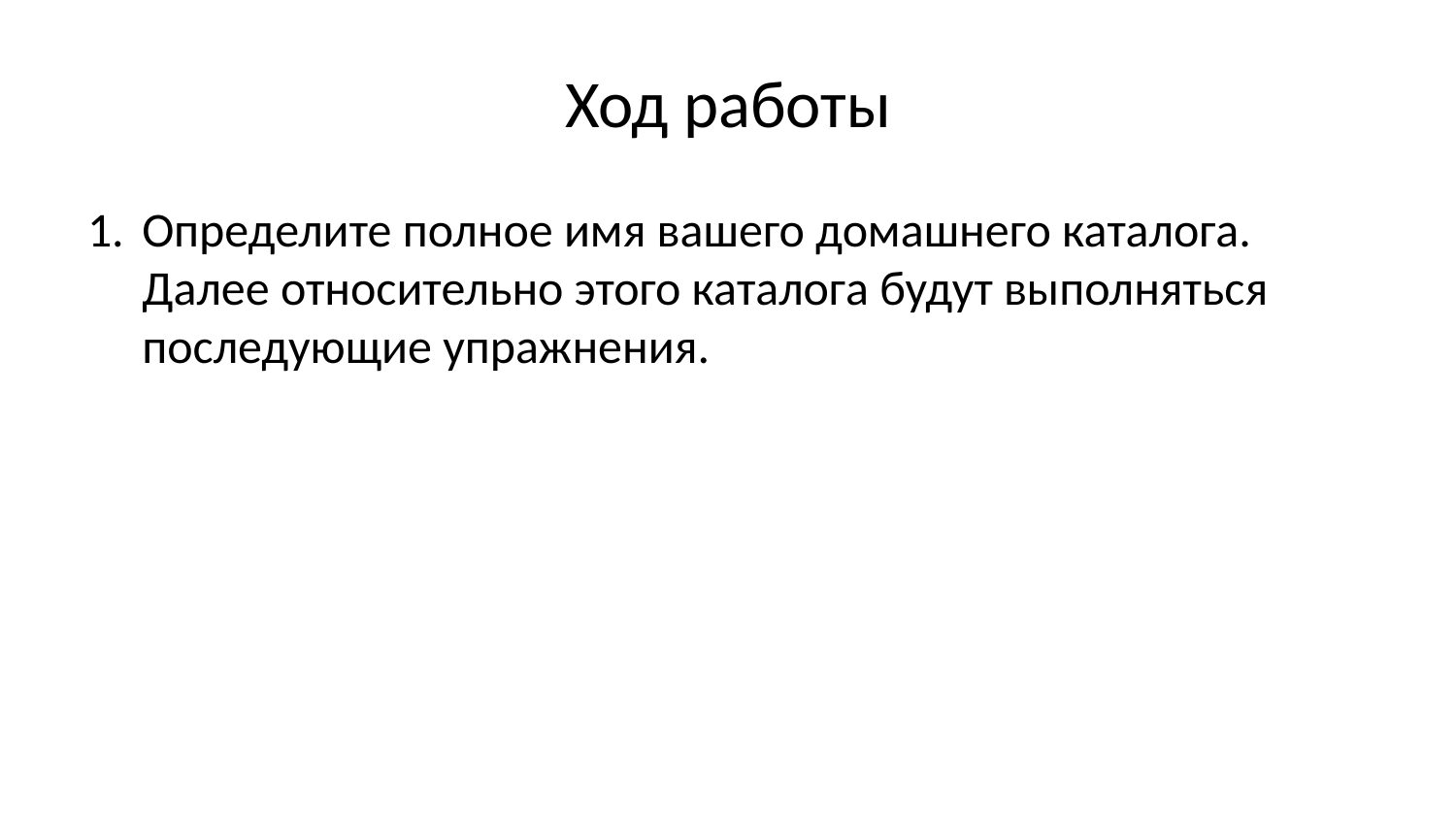

# Ход работы
Определите полное имя вашего домашнего каталога. Далее относительно этого каталога будут выполняться последующие упражнения.